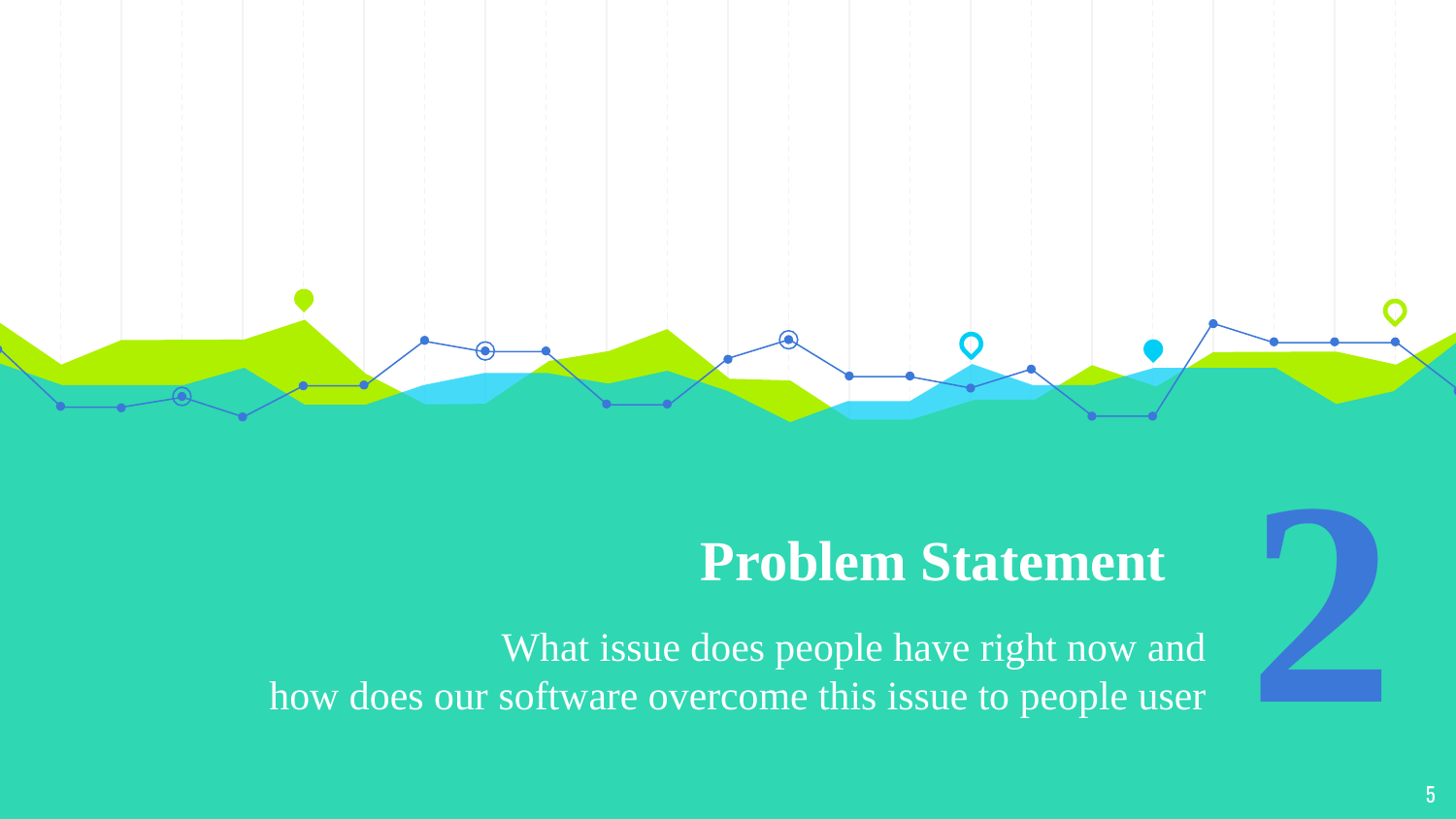

# Problem Statement
2
What issue does people have right now and
how does our software overcome this issue to people user

5